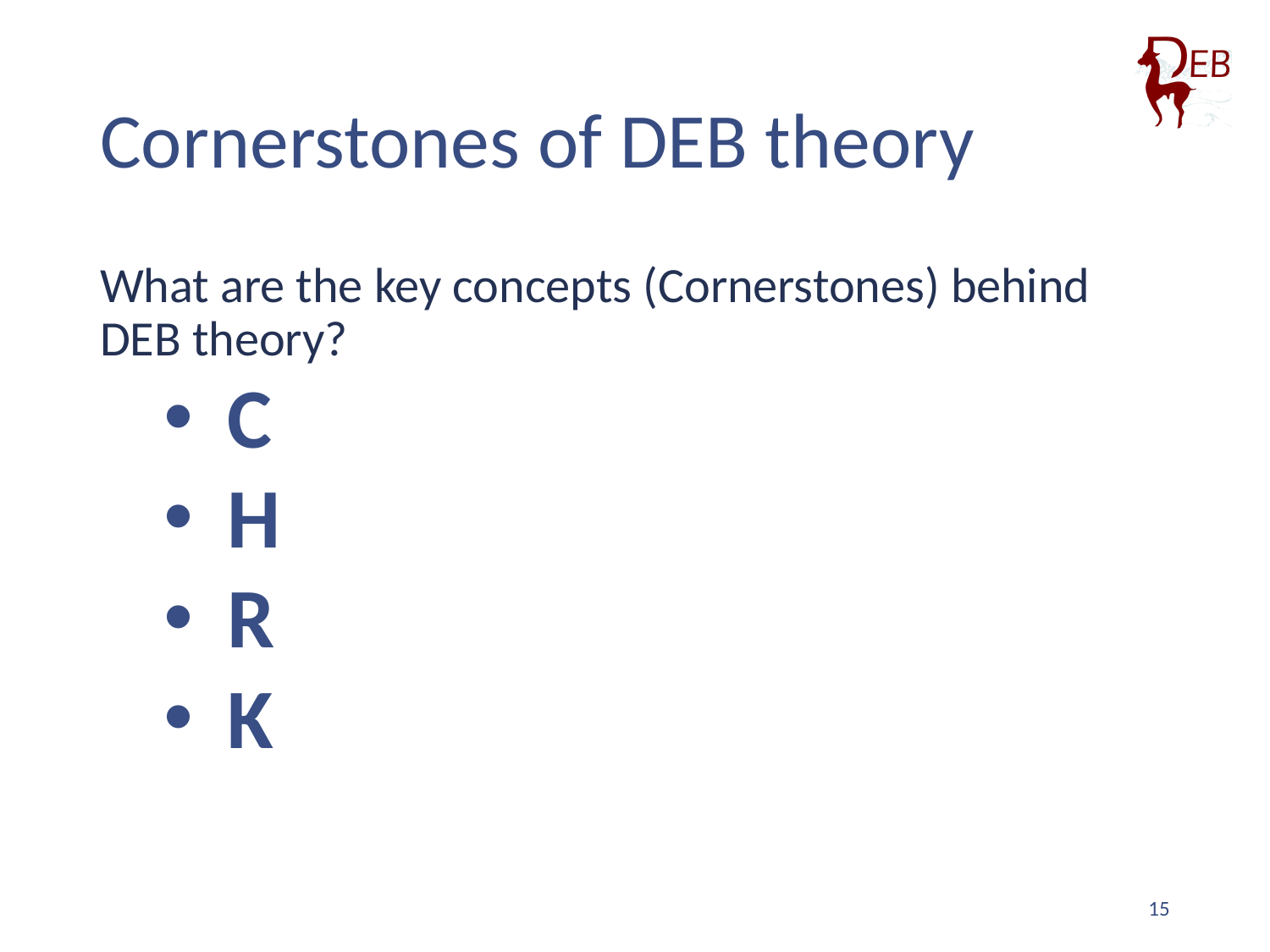

# Cornerstones of DEB theory
What are the key concepts (Cornerstones) behind DEB theory?
C
H
R
K
15